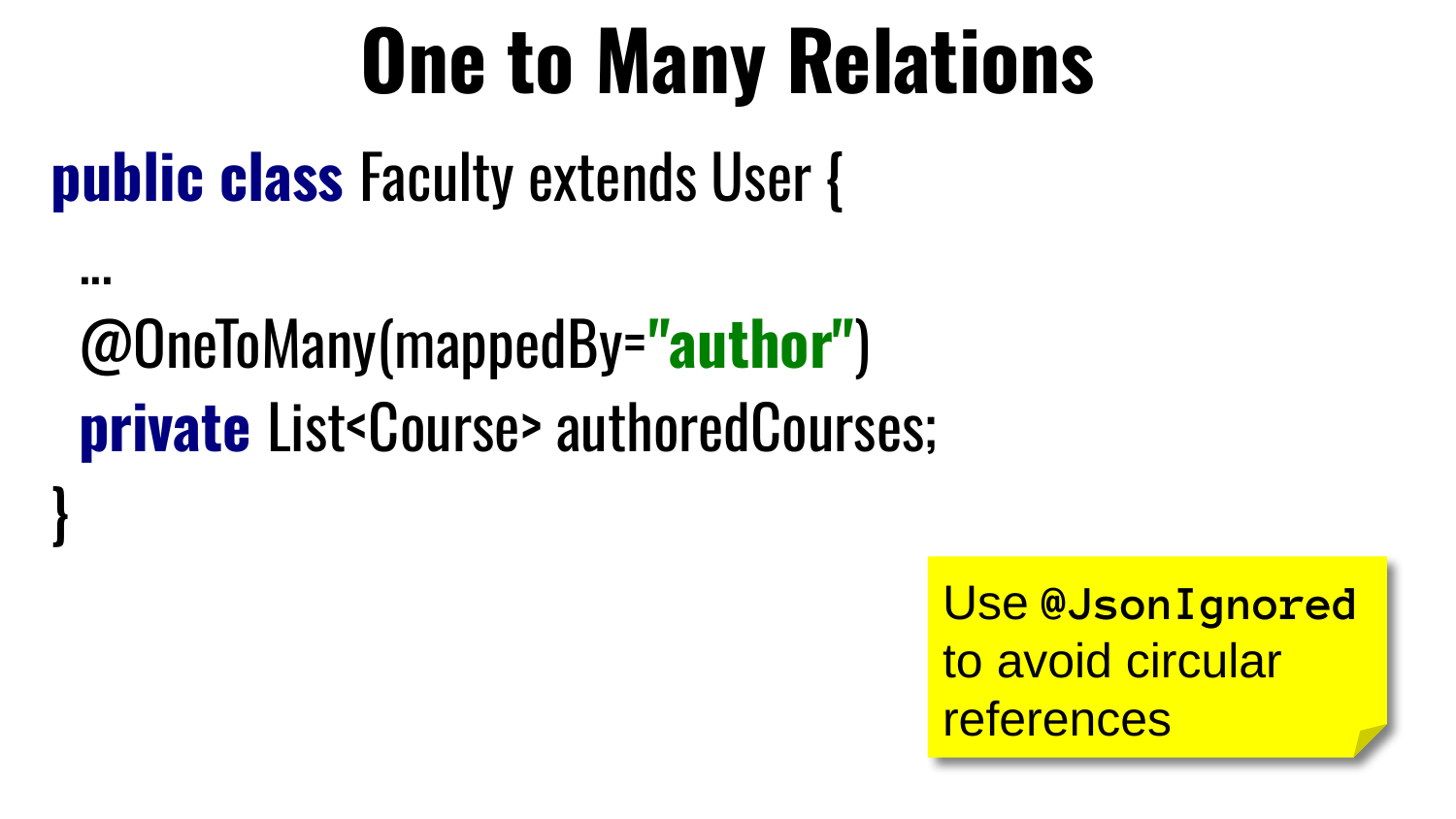

# One to Many Relations
public class Faculty extends User {
  ...
  @OneToMany(mappedBy="author")
  private List<Course> authoredCourses;
}
Use @JsonIgnored to avoid circular references